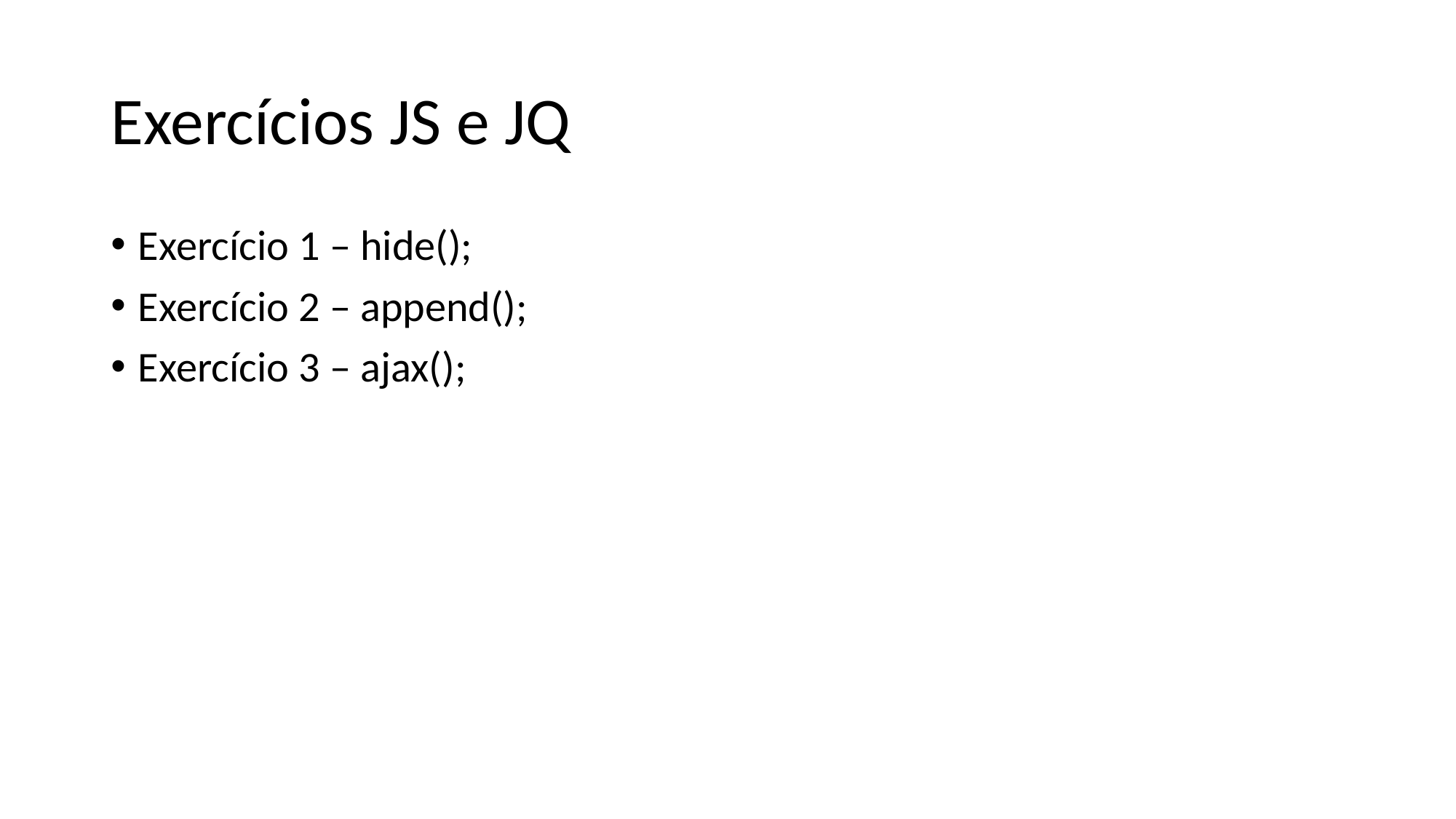

# Exercícios JS e JQ
Exercício 1 – hide();
Exercício 2 – append();
Exercício 3 – ajax();